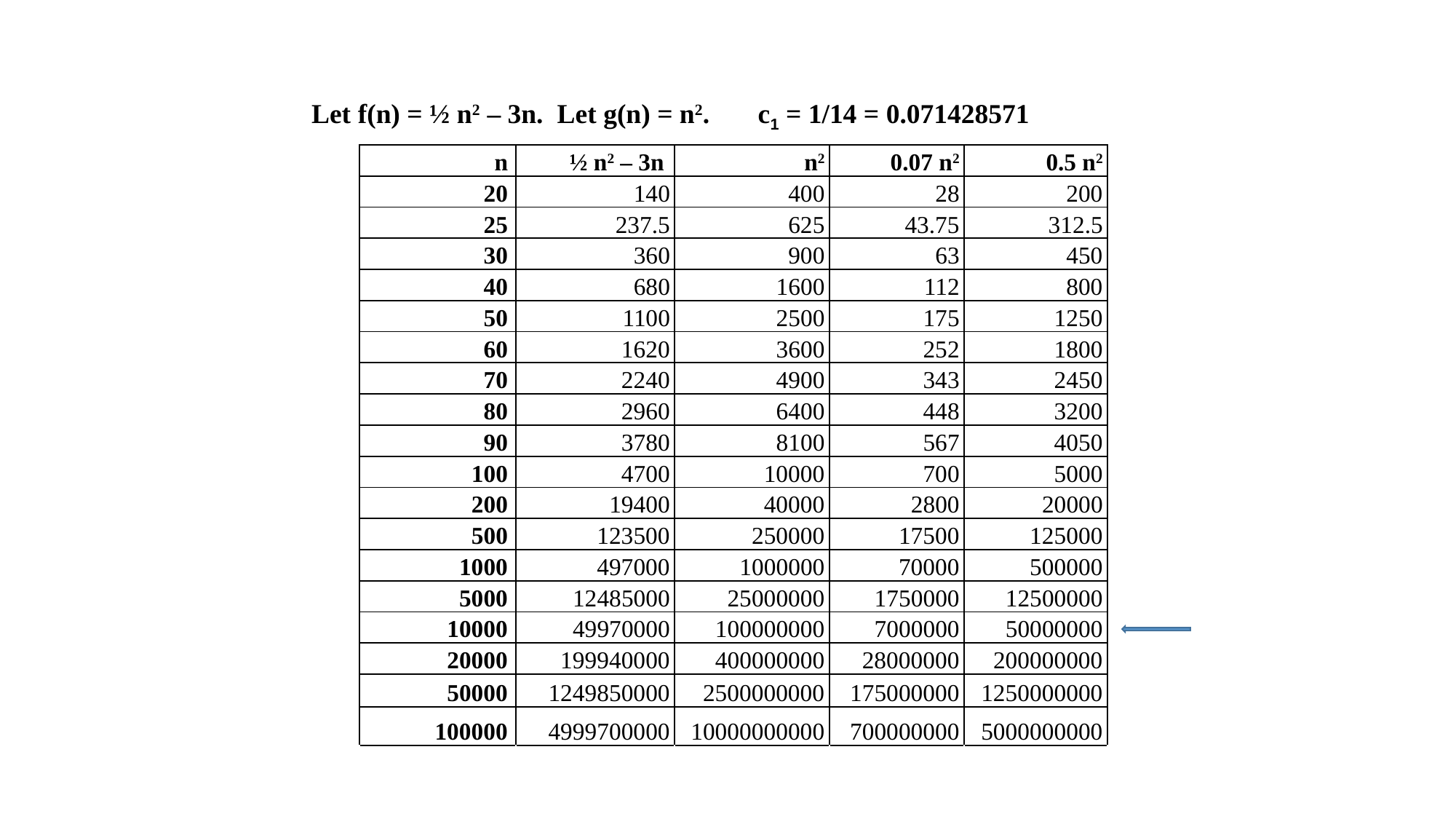

Let f(n) = ½ n2 – 3n.  Let g(n) = n2.       c1 = 1/14 = 0.071428571
| n | ½ n2 – 3n | n2 | 0.07 n2 | 0.5 n2 |
| --- | --- | --- | --- | --- |
| 20 | 140 | 400 | 28 | 200 |
| 25 | 237.5 | 625 | 43.75 | 312.5 |
| 30 | 360 | 900 | 63 | 450 |
| 40 | 680 | 1600 | 112 | 800 |
| 50 | 1100 | 2500 | 175 | 1250 |
| 60 | 1620 | 3600 | 252 | 1800 |
| 70 | 2240 | 4900 | 343 | 2450 |
| 80 | 2960 | 6400 | 448 | 3200 |
| 90 | 3780 | 8100 | 567 | 4050 |
| 100 | 4700 | 10000 | 700 | 5000 |
| 200 | 19400 | 40000 | 2800 | 20000 |
| 500 | 123500 | 250000 | 17500 | 125000 |
| 1000 | 497000 | 1000000 | 70000 | 500000 |
| 5000 | 12485000 | 25000000 | 1750000 | 12500000 |
| 10000 | 49970000 | 100000000 | 7000000 | 50000000 |
| 20000 | 199940000 | 400000000 | 28000000 | 200000000 |
| 50000 | 1249850000 | 2500000000 | 175000000 | 1250000000 |
| 100000 | 4999700000 | 10000000000 | 700000000 | 5000000000 |
|  |  |  |  |  |